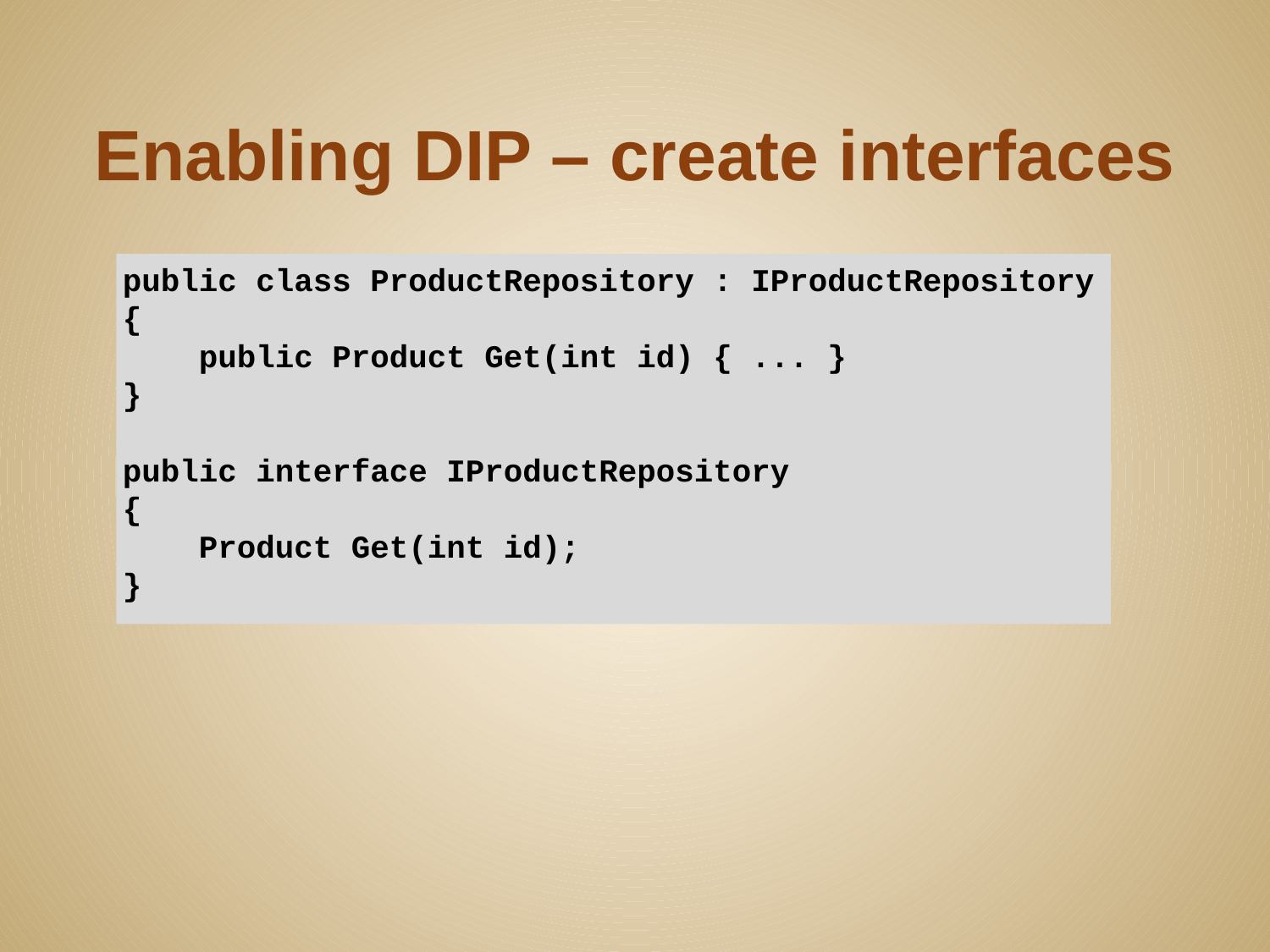

# Enabling DIP – create interfaces
public class ProductRepository : IProductRepository
{
    public Product Get(int id) { ... }
}

public interface IProductRepository
{
    Product Get(int id);
}